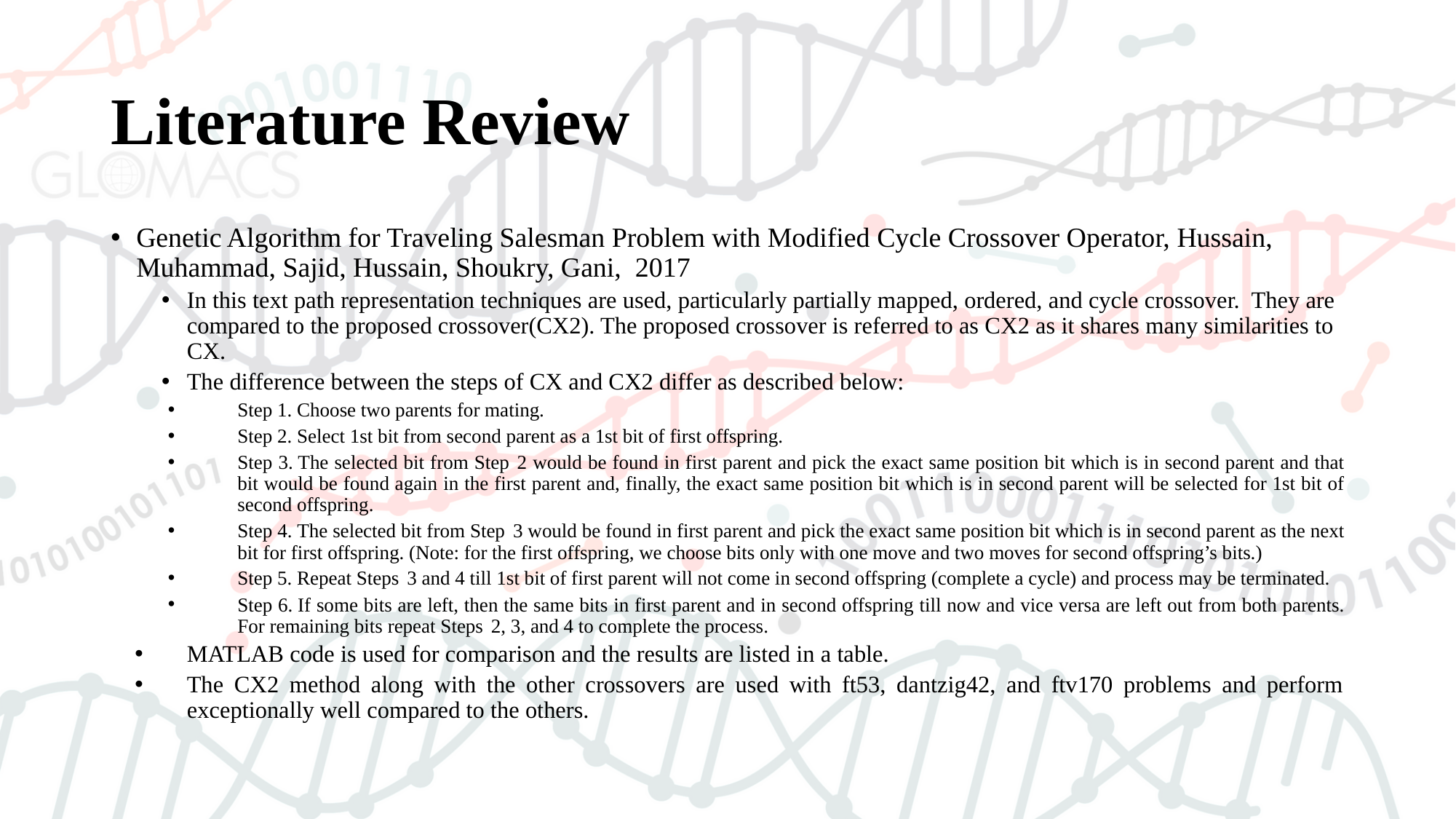

# Literature Review
Genetic Algorithm for Traveling Salesman Problem with Modified Cycle Crossover Operator, Hussain, Muhammad, Sajid, Hussain, Shoukry, Gani,  2017
In this text path representation techniques are used, particularly partially mapped, ordered, and cycle crossover.  They are compared to the proposed crossover(CX2). The proposed crossover is referred to as CX2 as it shares many similarities to CX.
The difference between the steps of CX and CX2 differ as described below:
Step 1. Choose two parents for mating.
Step 2. Select 1st bit from second parent as a 1st bit of first offspring.
Step 3. The selected bit from Step  2 would be found in first parent and pick the exact same position bit which is in second parent and that bit would be found again in the first parent and, finally, the exact same position bit which is in second parent will be selected for 1st bit of second offspring.
Step 4. The selected bit from Step  3 would be found in first parent and pick the exact same position bit which is in second parent as the next bit for first offspring. (Note: for the first offspring, we choose bits only with one move and two moves for second offspring’s bits.)
Step 5. Repeat Steps  3 and 4 till 1st bit of first parent will not come in second offspring (complete a cycle) and process may be terminated.
Step 6. If some bits are left, then the same bits in first parent and in second offspring till now and vice versa are left out from both parents. For remaining bits repeat Steps  2, 3, and 4 to complete the process.
MATLAB code is used for comparison and the results are listed in a table.
The CX2 method along with the other crossovers are used with ft53, dantzig42, and ftv170 problems and perform exceptionally well compared to the others.